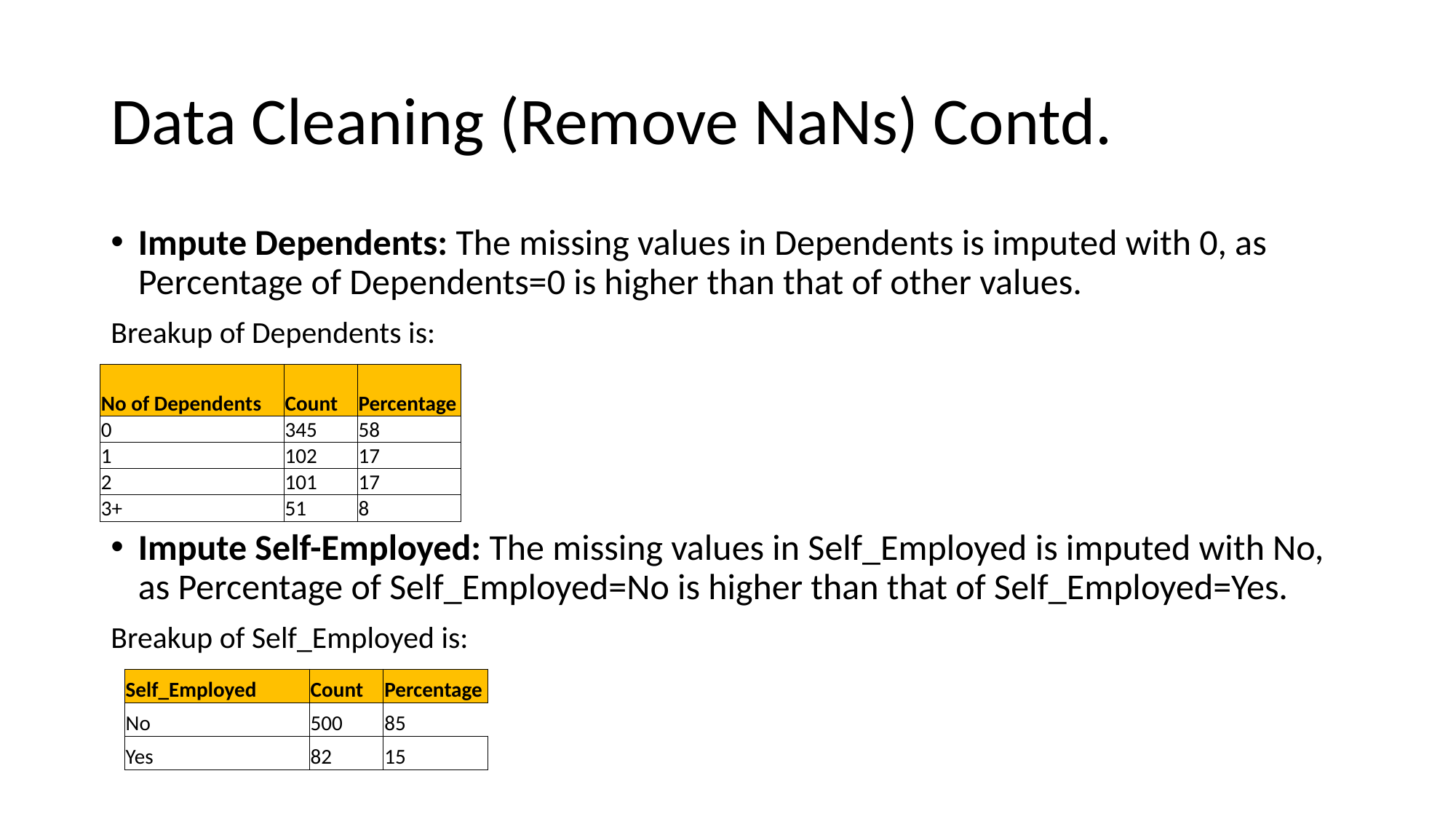

# Data Cleaning (Remove NaNs) Contd.
Impute Dependents: The missing values in Dependents is imputed with 0, as Percentage of Dependents=0 is higher than that of other values.
Breakup of Dependents is:

Impute Self-Employed: The missing values in Self_Employed is imputed with No, as Percentage of Self_Employed=No is higher than that of Self_Employed=Yes.
Breakup of Self_Employed is:

| No of Dependents | Count | Percentage |
| --- | --- | --- |
| 0 | 345 | 58 |
| 1 | 102 | 17 |
| 2 | 101 | 17 |
| 3+ | 51 | 8 |
| Self\_Employed | Count | Percentage |
| --- | --- | --- |
| No | 500 | 85 |
| Yes | 82 | 15 |